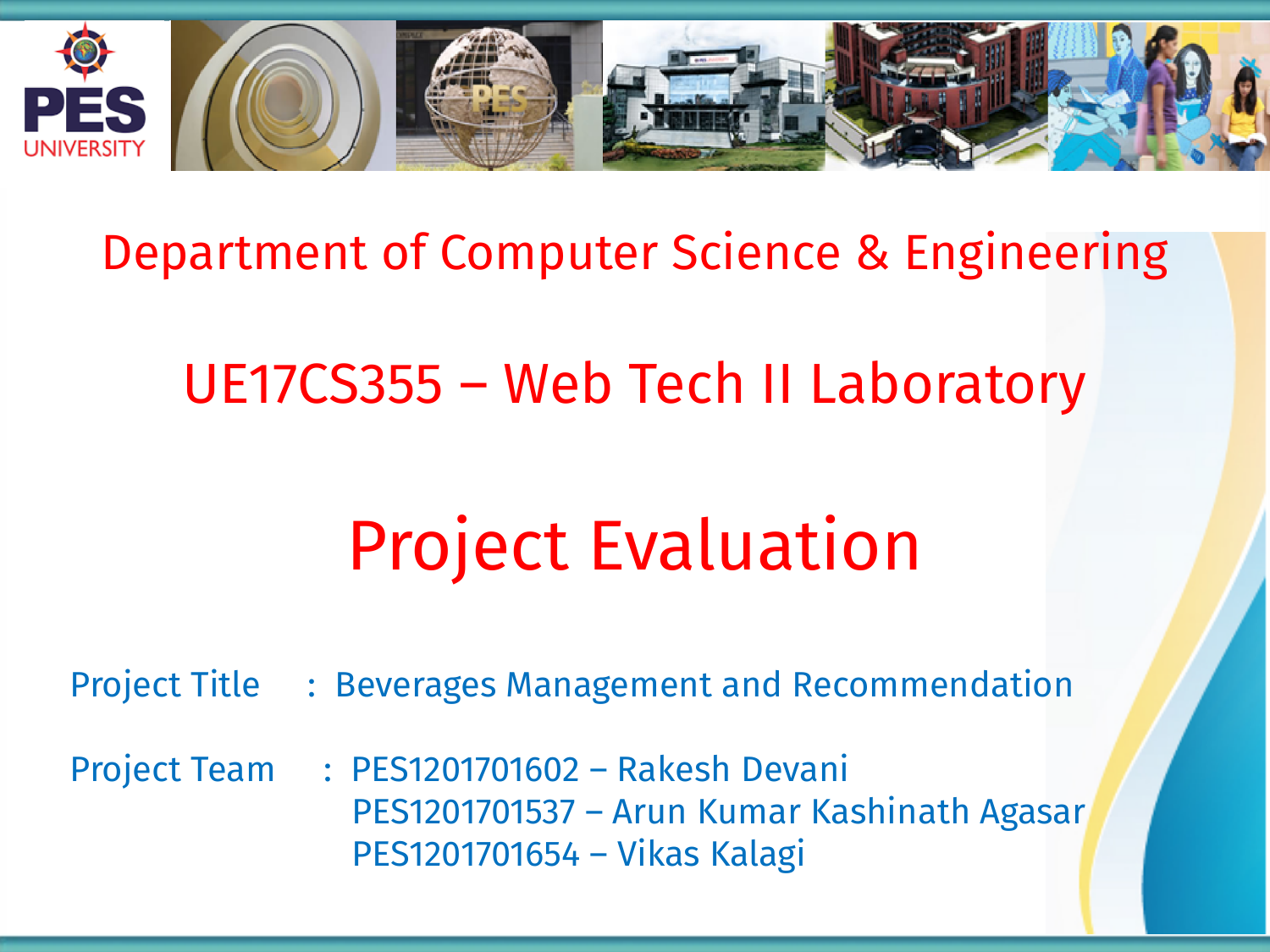

Department of Computer Science & Engineering

UE17CS355 – Web Tech II Laboratory

Project Evaluation
Project Title     :  Beverages Management and Recommendation

Project Team 	:  PES1201701602 – Rakesh Devani
		   PES1201701537 – Arun Kumar Kashinath Agasar
		   PES1201701654 – Vikas Kalagi